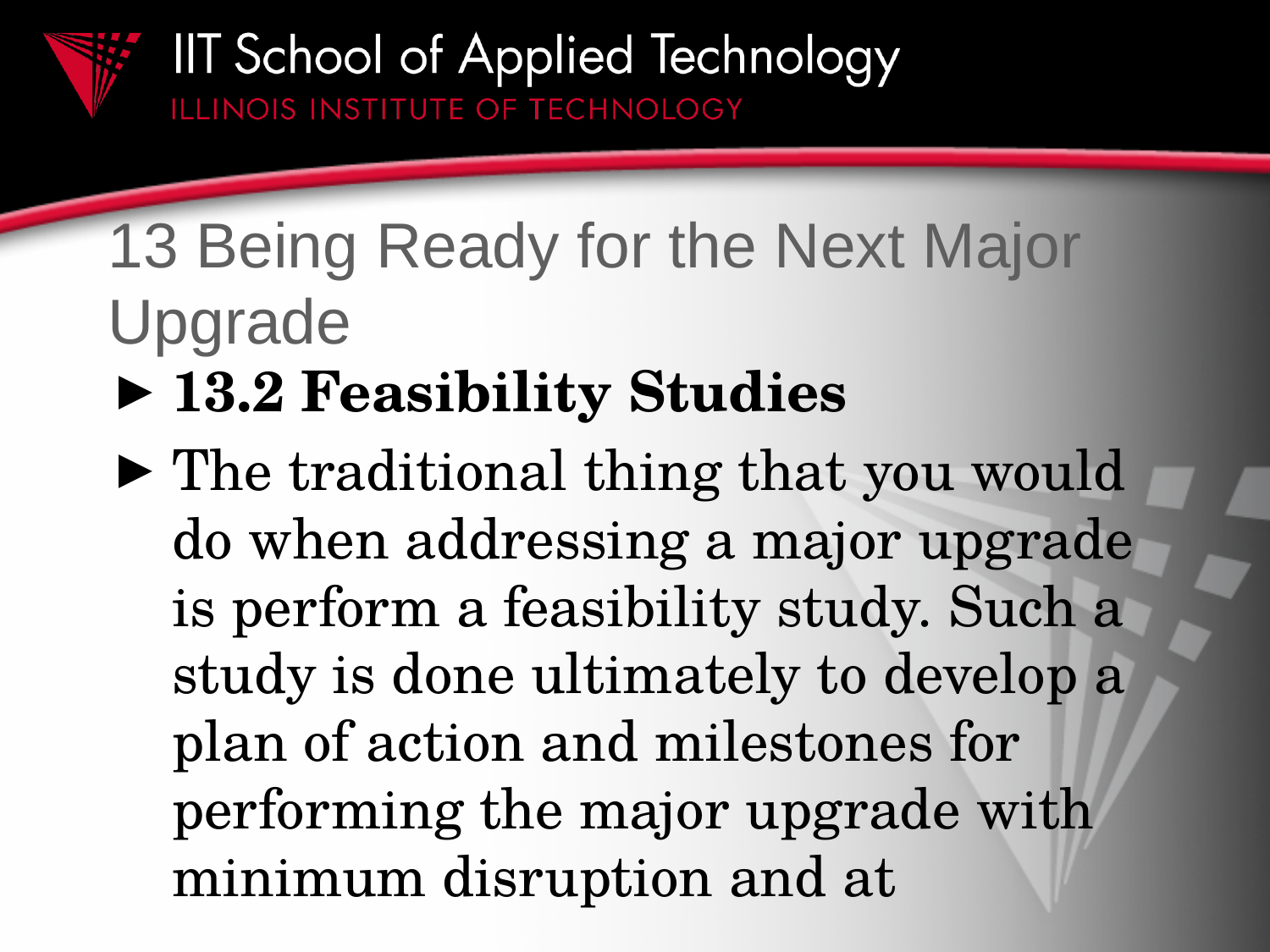

# 13 Being Ready for the Next Major Upgrade
13.2 Feasibility Studies
The traditional thing that you would do when addressing a major upgrade is perform a feasibility study. Such a study is done ultimately to develop a plan of action and milestones for performing the major upgrade with minimum disruption and at